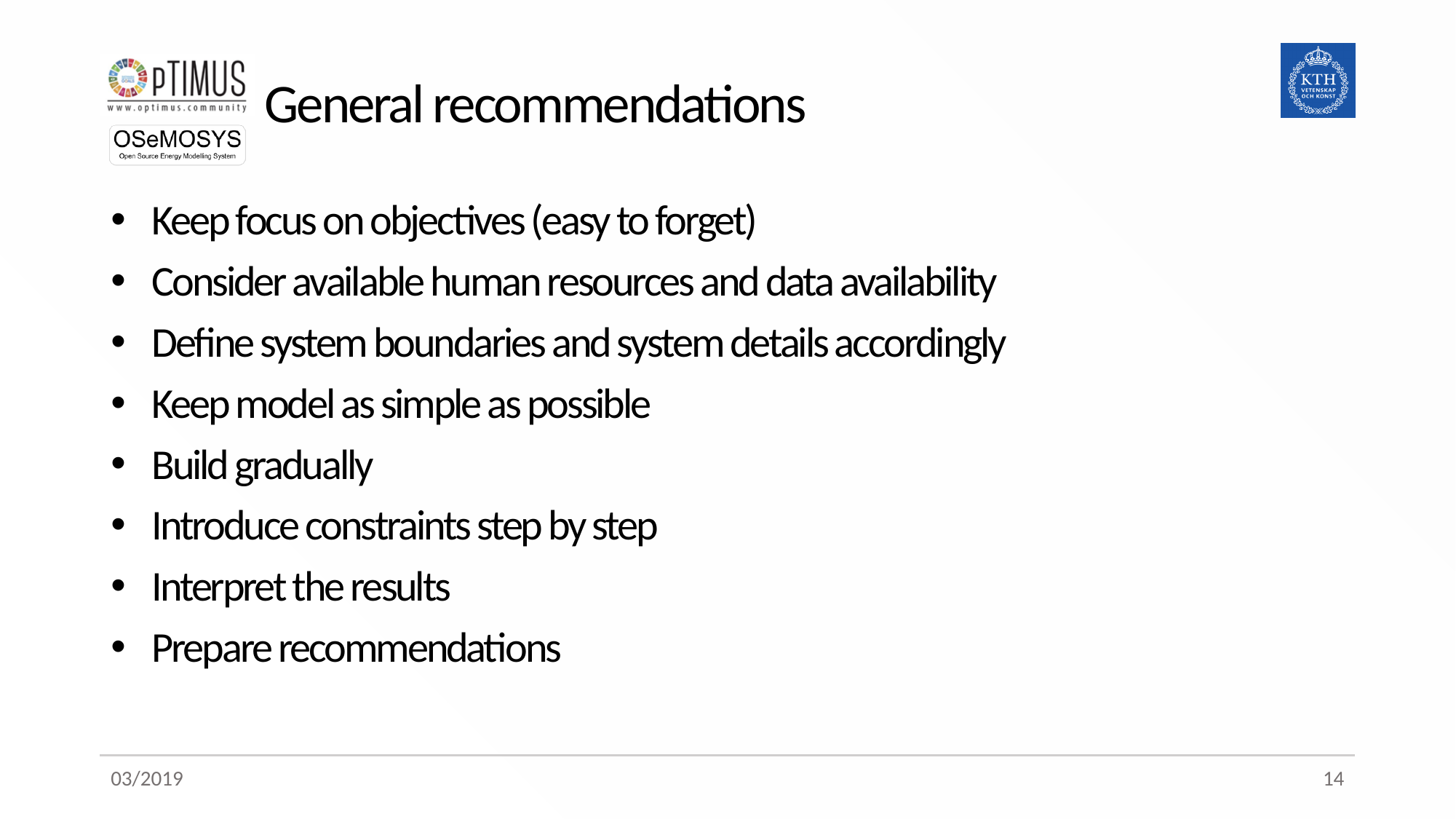

# General recommendations
Keep focus on objectives (easy to forget)
Consider available human resources and data availability
Define system boundaries and system details accordingly
Keep model as simple as possible
Build gradually
Introduce constraints step by step
Interpret the results
Prepare recommendations
03/2019
14